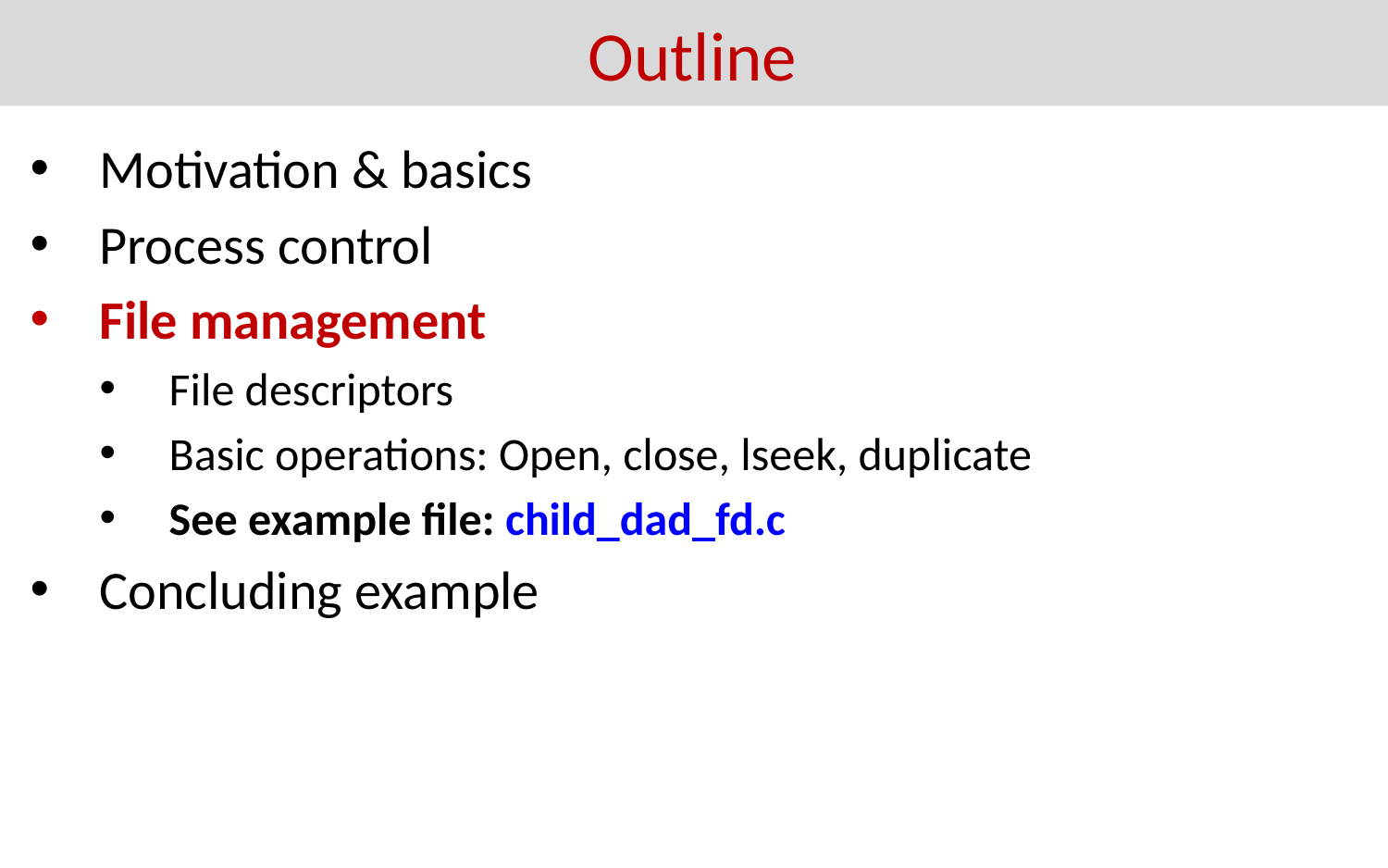

# Outline
Motivation & basics
Process control
File management
File descriptors
Basic operations: Open, close, lseek, duplicate
See example file: child_dad_fd.c
Concluding example